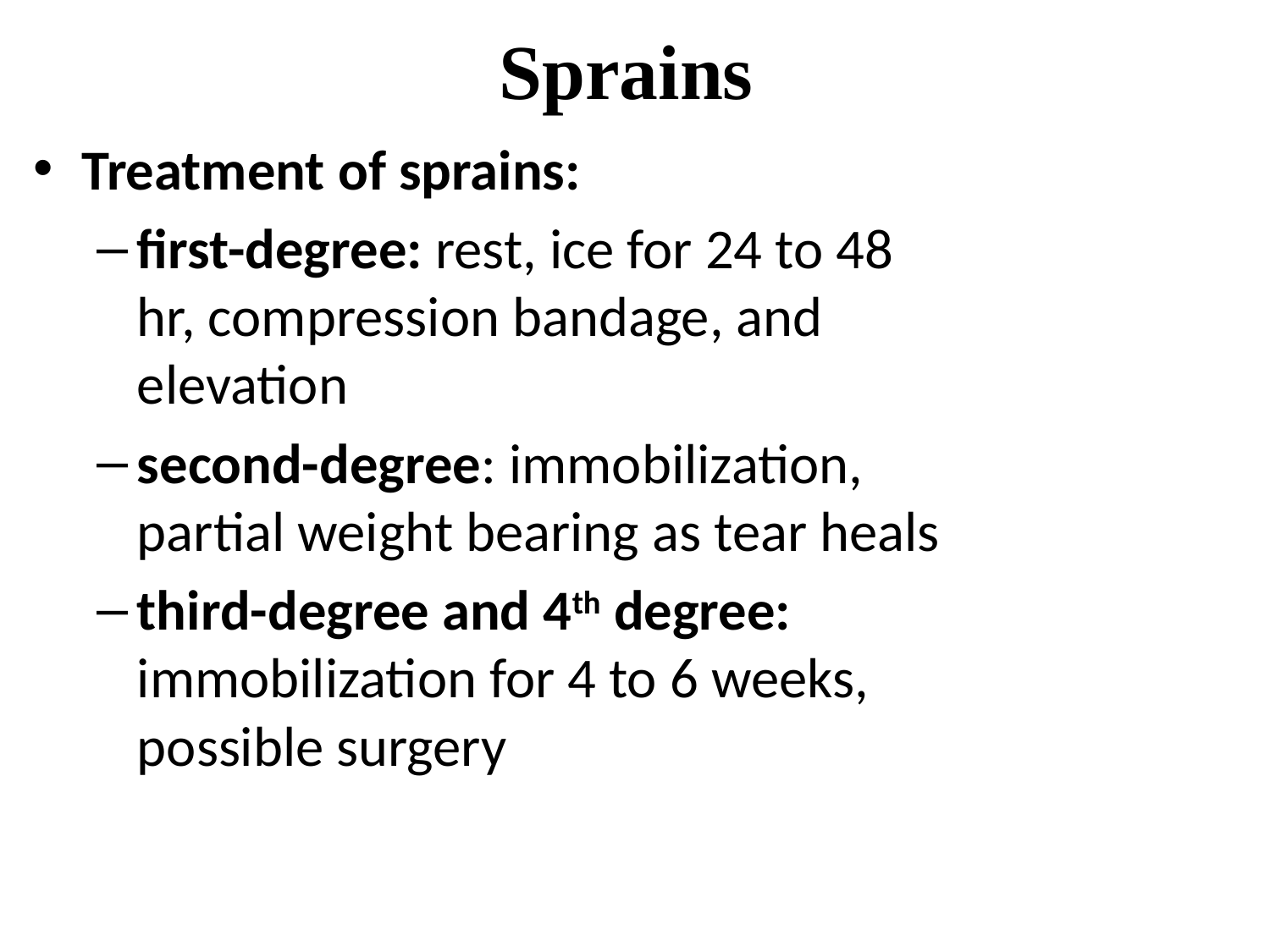

# Sprains
Treatment of sprains:
first-degree: rest, ice for 24 to 48 hr, compression bandage, and elevation
second-degree: immobilization, partial weight bearing as tear heals
third-degree and 4th degree: immobilization for 4 to 6 weeks, possible surgery